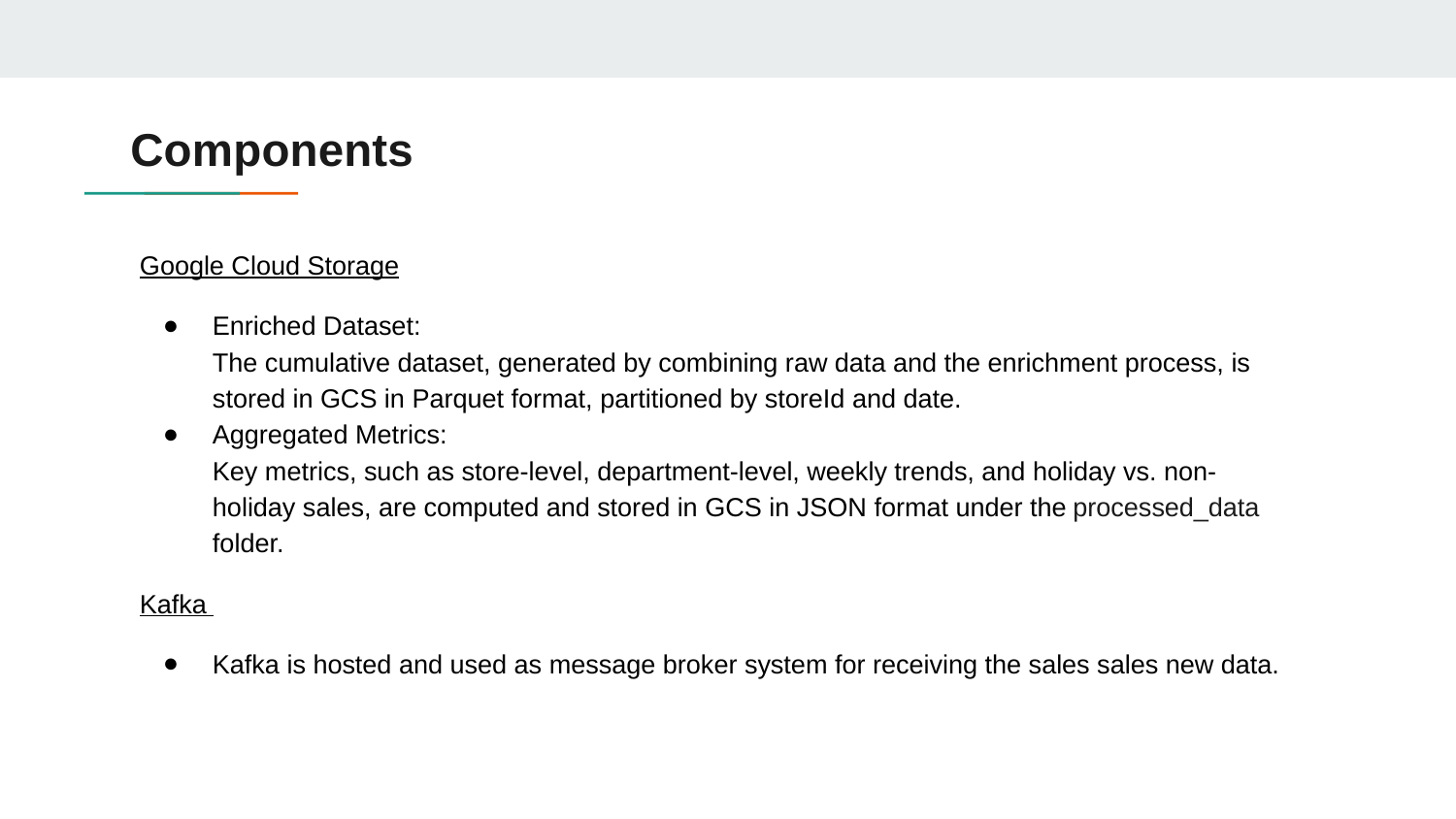

# Components
Google Cloud Storage
Enriched Dataset:
The cumulative dataset, generated by combining raw data and the enrichment process, is stored in GCS in Parquet format, partitioned by storeId and date.
Aggregated Metrics:
Key metrics, such as store-level, department-level, weekly trends, and holiday vs. non-holiday sales, are computed and stored in GCS in JSON format under the processed_data folder.
Kafka
Kafka is hosted and used as message broker system for receiving the sales sales new data.